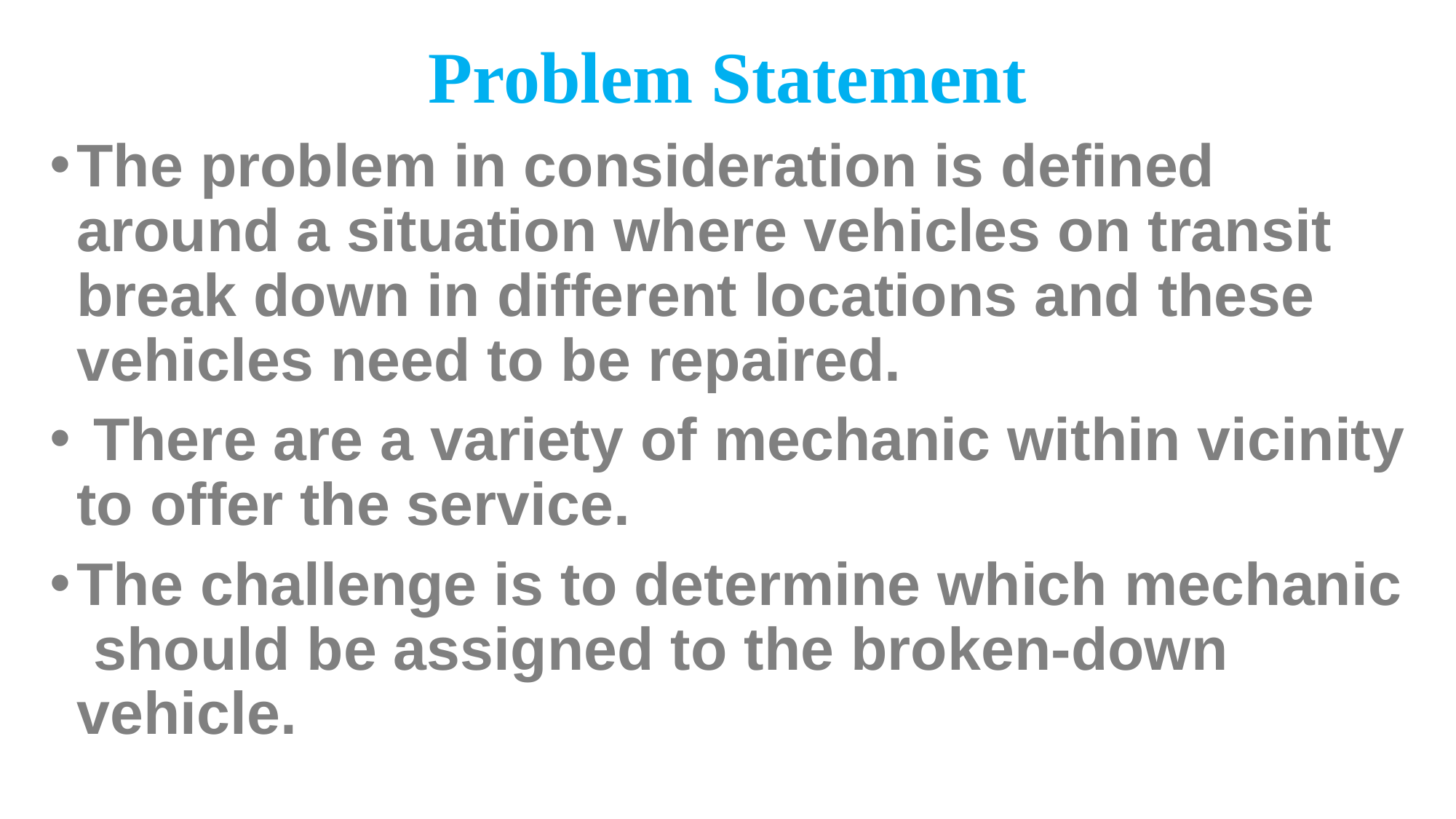

# Problem Statement
The problem in consideration is defined around a situation where vehicles on transit break down in different locations and these vehicles need to be repaired.
 There are a variety of mechanic within vicinity to offer the service.
The challenge is to determine which mechanic  should be assigned to the broken-down vehicle.